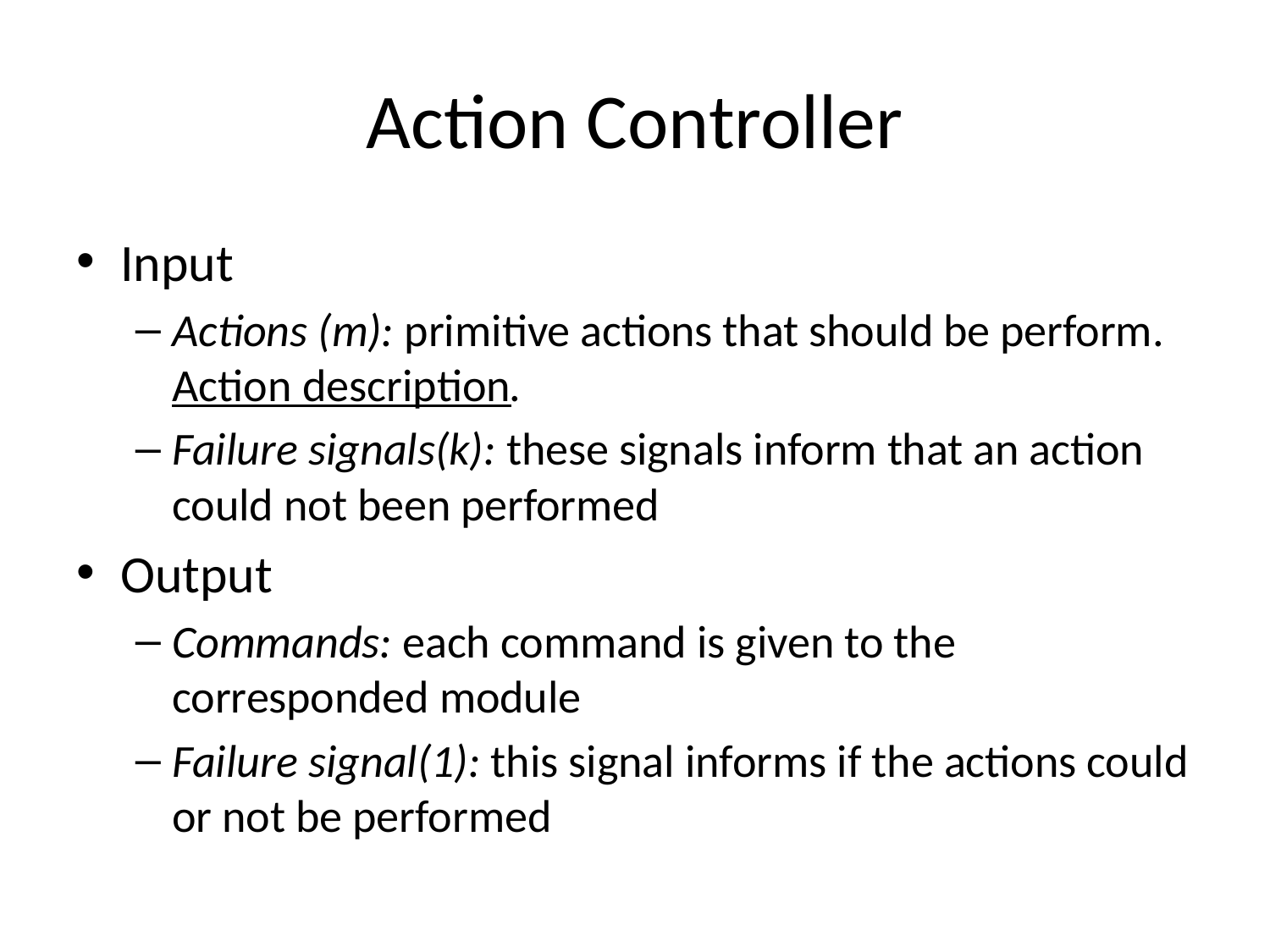

# Action Controller
Input
Actions (m): primitive actions that should be perform. Action description.
Failure signals(k): these signals inform that an action could not been performed
Output
Commands: each command is given to the corresponded module
Failure signal(1): this signal informs if the actions could or not be performed